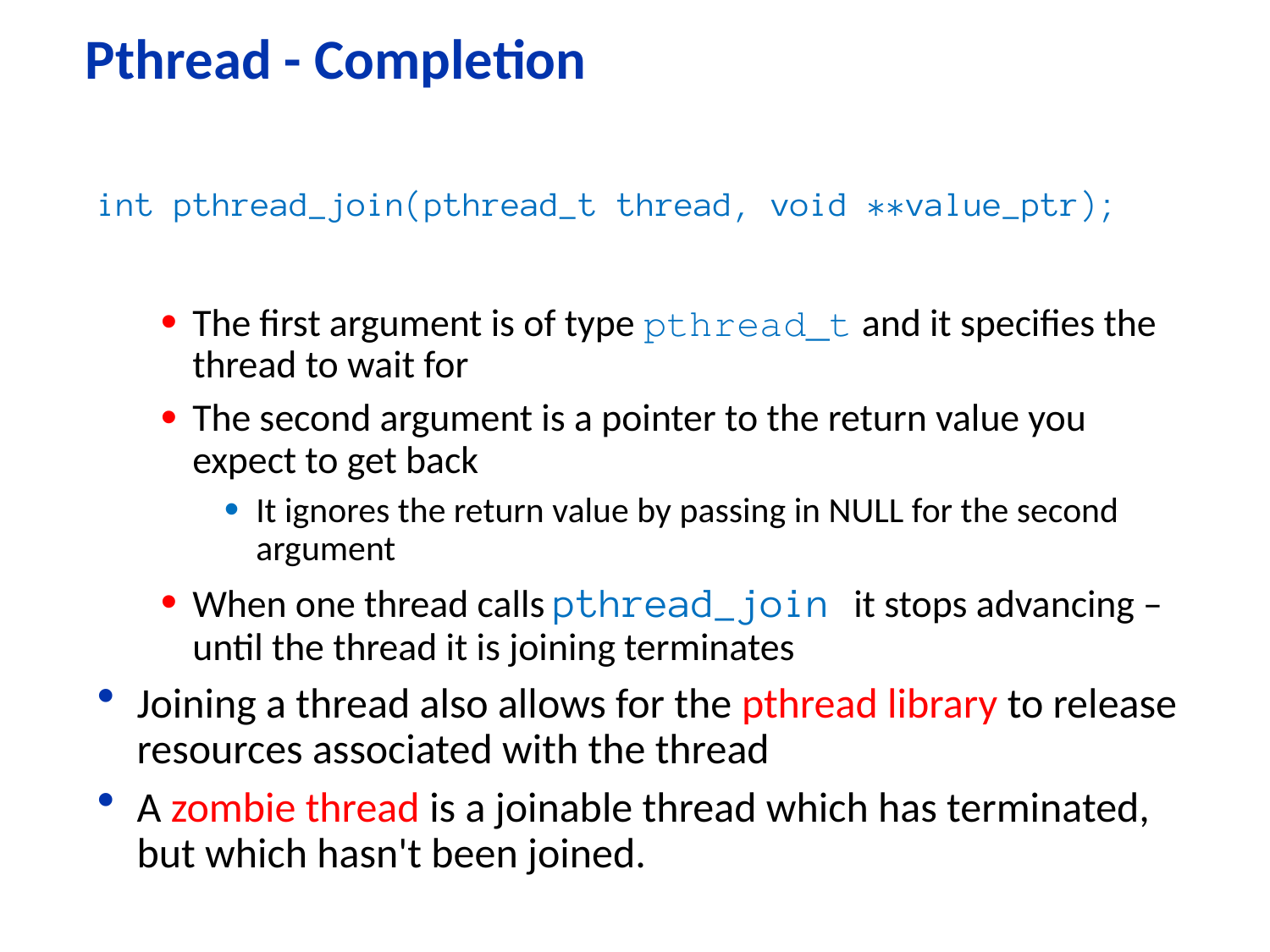

# Pthread - Completion

int pthread_join(pthread_t thread, void **value_ptr);

The first argument is of type pthread_t and it specifies the thread to wait for
The second argument is a pointer to the return value you expect to get back
It ignores the return value by passing in NULL for the second argument
When one thread calls pthread_join it stops advancing – until the thread it is joining terminates
Joining a thread also allows for the pthread library to release resources associated with the thread
A zombie thread is a joinable thread which has terminated, but which hasn't been joined.